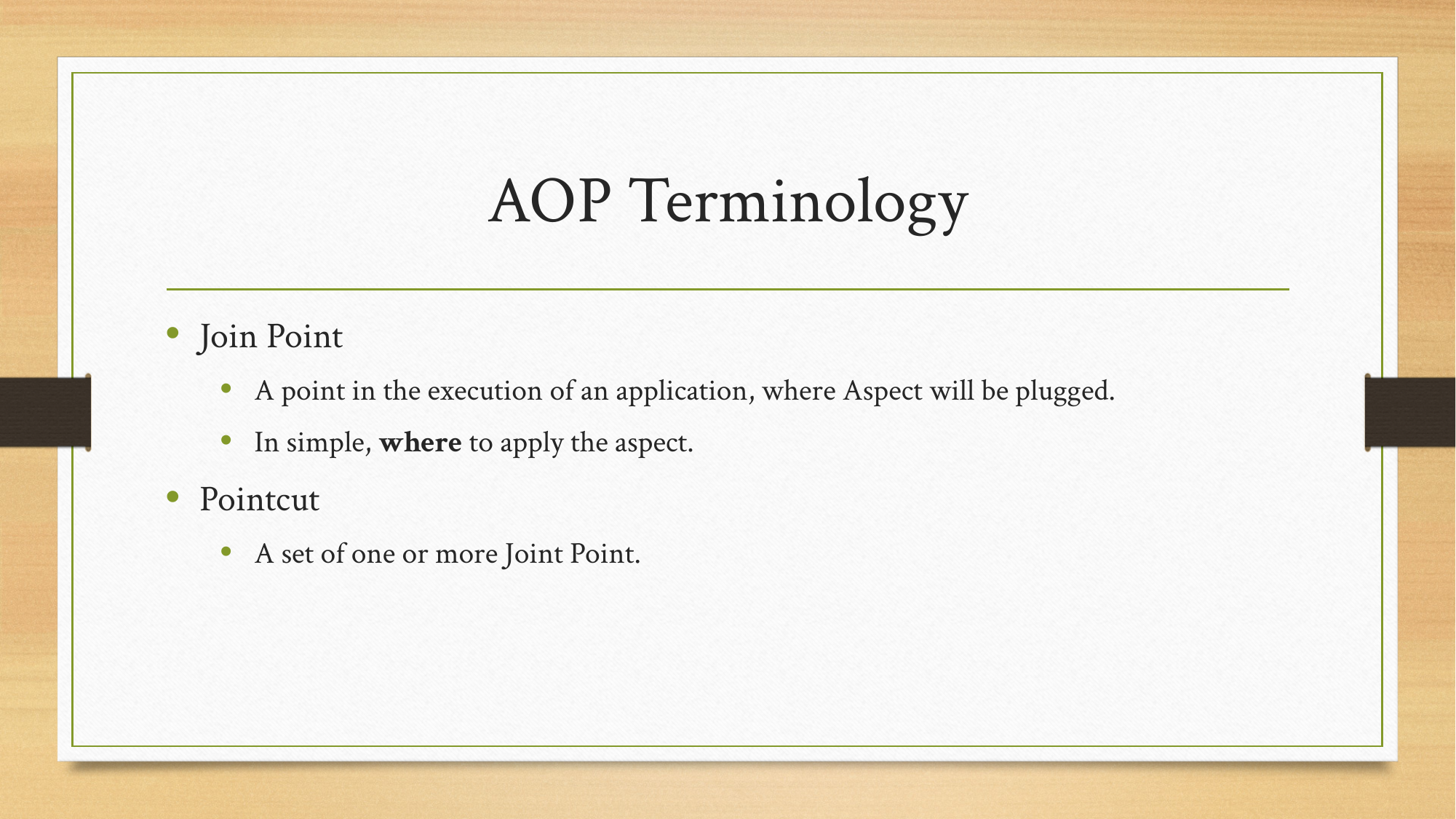

# AOP Terminology
Join Point
A point in the execution of an application, where Aspect will be plugged.
In simple, where to apply the aspect.
Pointcut
A set of one or more Joint Point.